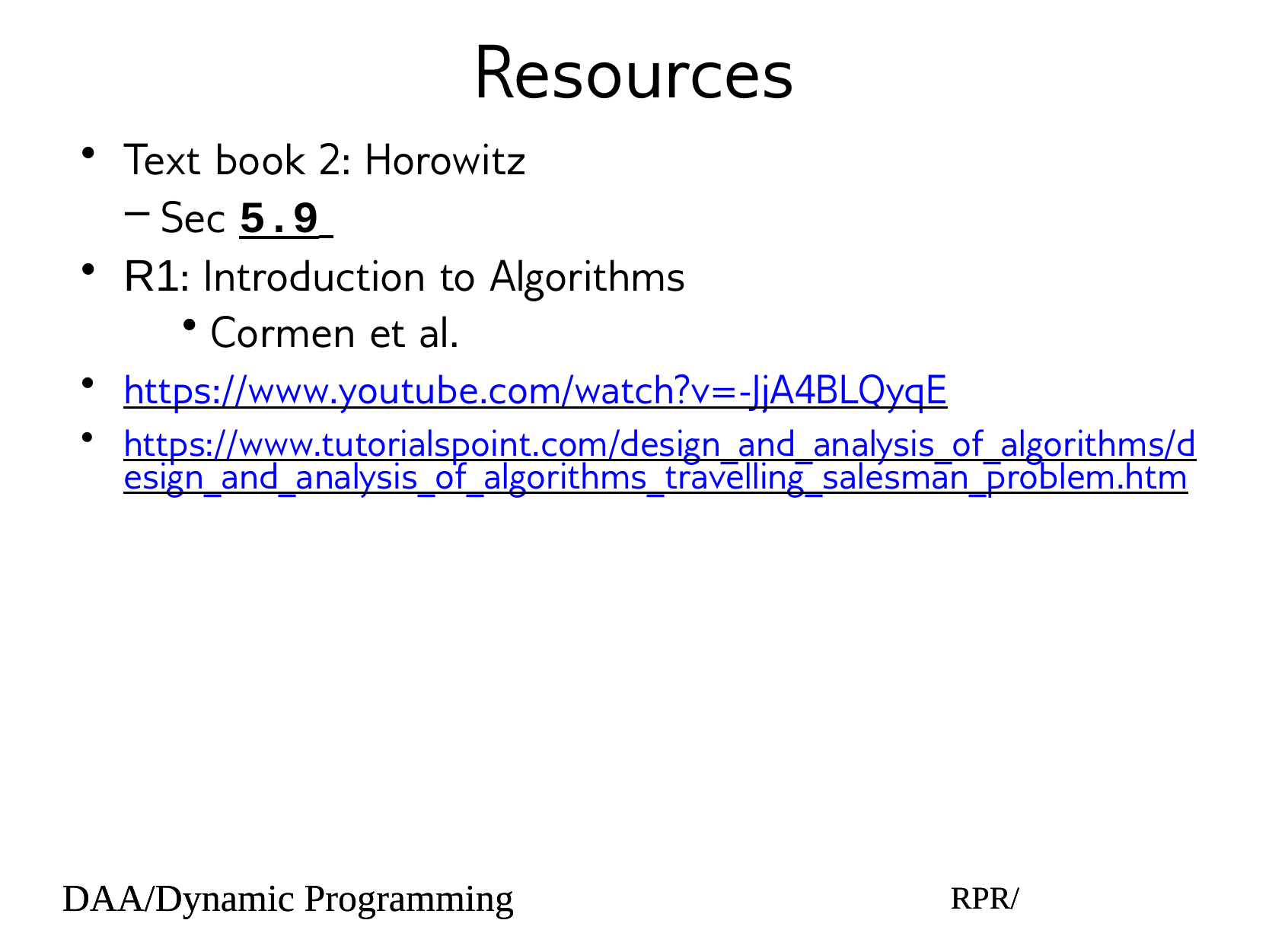

# Resources
Text book 2: Horowitz
Sec 5.9
R1: Introduction to Algorithms
Cormen et al.
https://www.youtube.com/watch?v=-JjA4BLQyqE
https://www.tutorialspoint.com/design_and_analysis_of_algorithms/design_and_analysis_of_algorithms_travelling_salesman_problem.htm
DAA/Dynamic Programming
RPR/
2